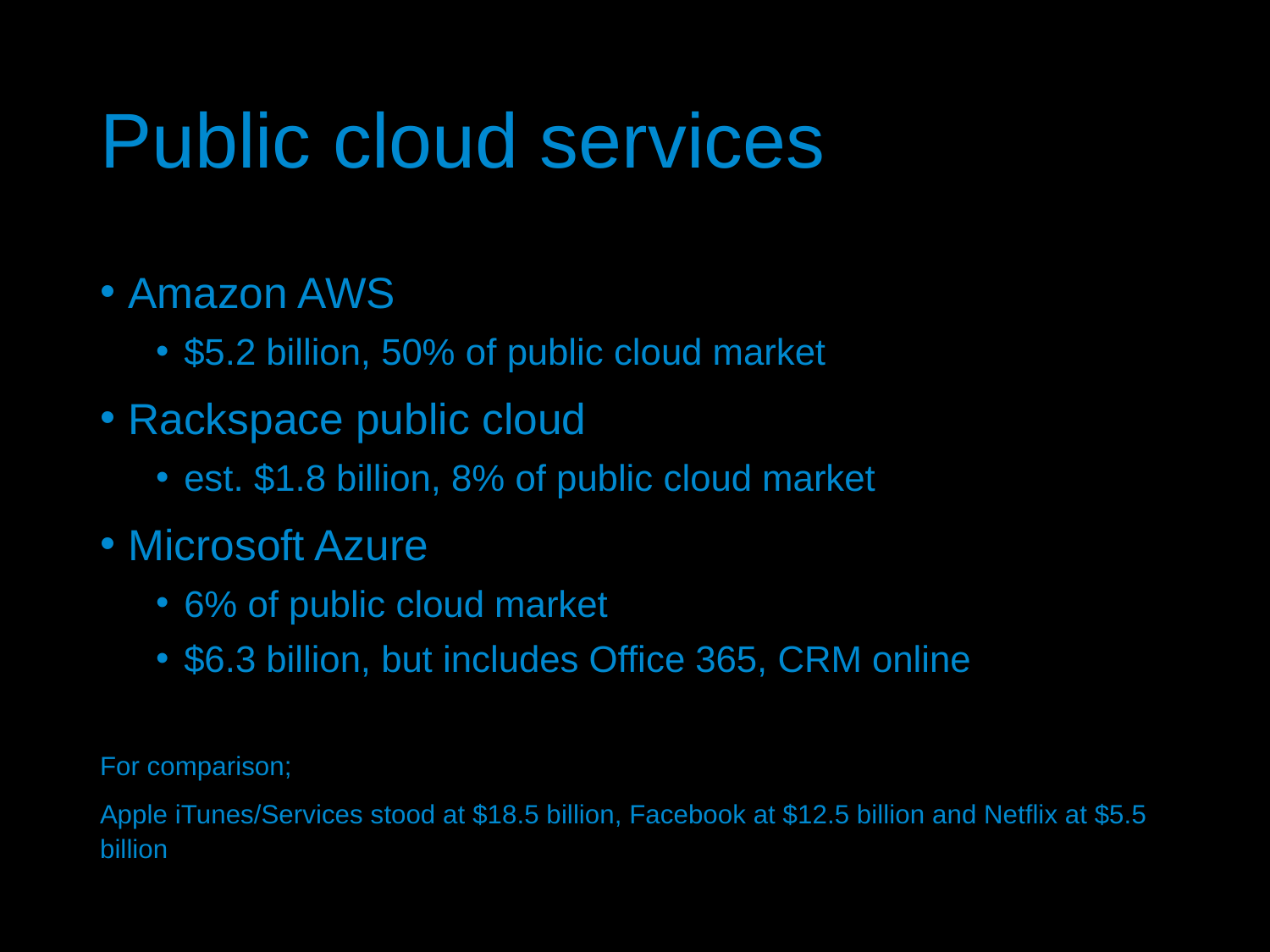

# Public cloud services
Amazon AWS
$5.2 billion, 50% of public cloud market
Rackspace public cloud
est. $1.8 billion, 8% of public cloud market
Microsoft Azure
6% of public cloud market
$6.3 billion, but includes Office 365, CRM online

For comparison;
Apple iTunes/Services stood at $18.5 billion, Facebook at $12.5 billion and Netflix at $5.5 billion